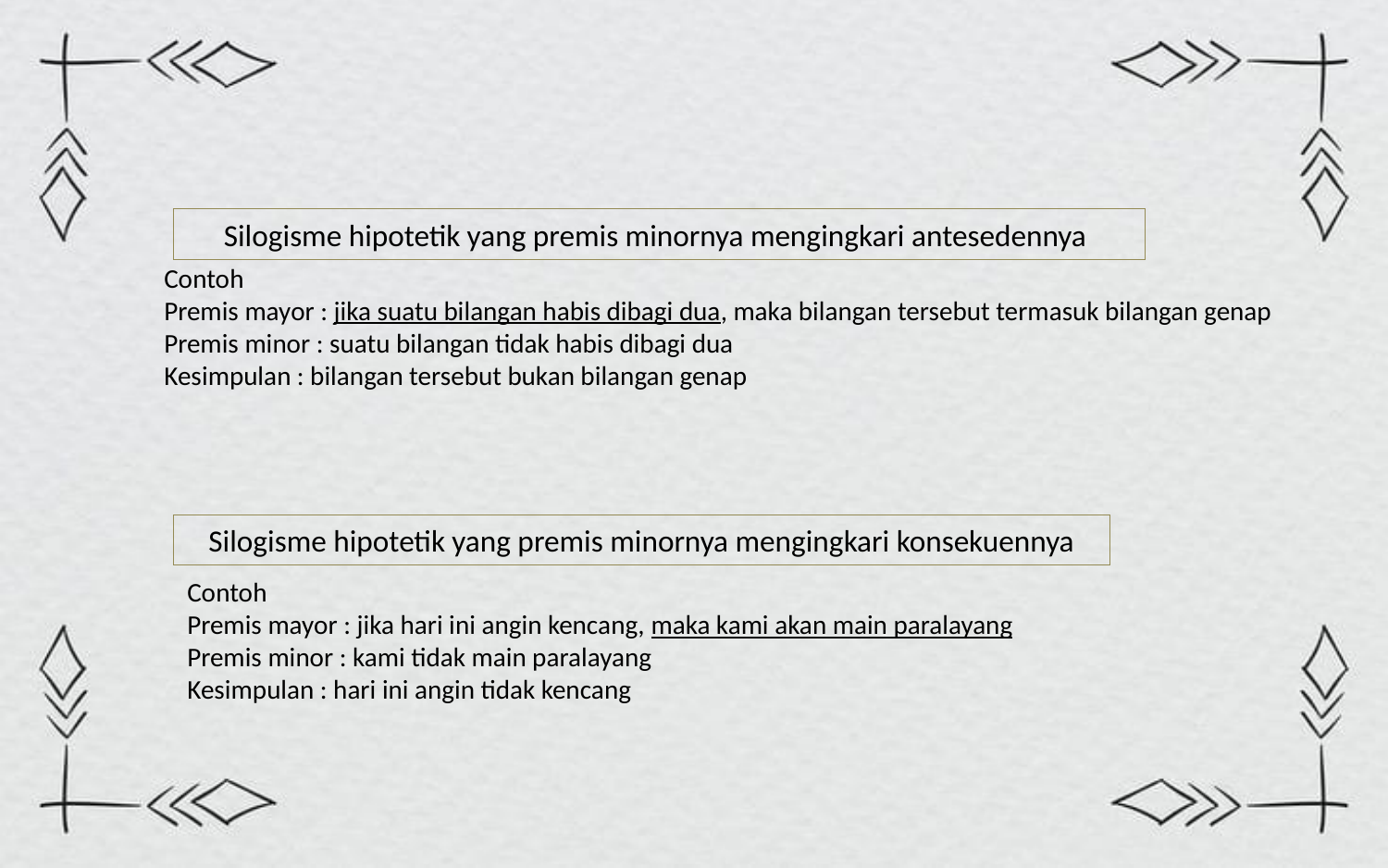

Silogisme hipotetik yang premis minornya mengingkari antesedennya
Contoh
Premis mayor : jika suatu bilangan habis dibagi dua, maka bilangan tersebut termasuk bilangan genap
Premis minor : suatu bilangan tidak habis dibagi dua
Kesimpulan : bilangan tersebut bukan bilangan genap
Silogisme hipotetik yang premis minornya mengingkari konsekuennya
Contoh
Premis mayor : jika hari ini angin kencang, maka kami akan main paralayang
Premis minor : kami tidak main paralayang
Kesimpulan : hari ini angin tidak kencang